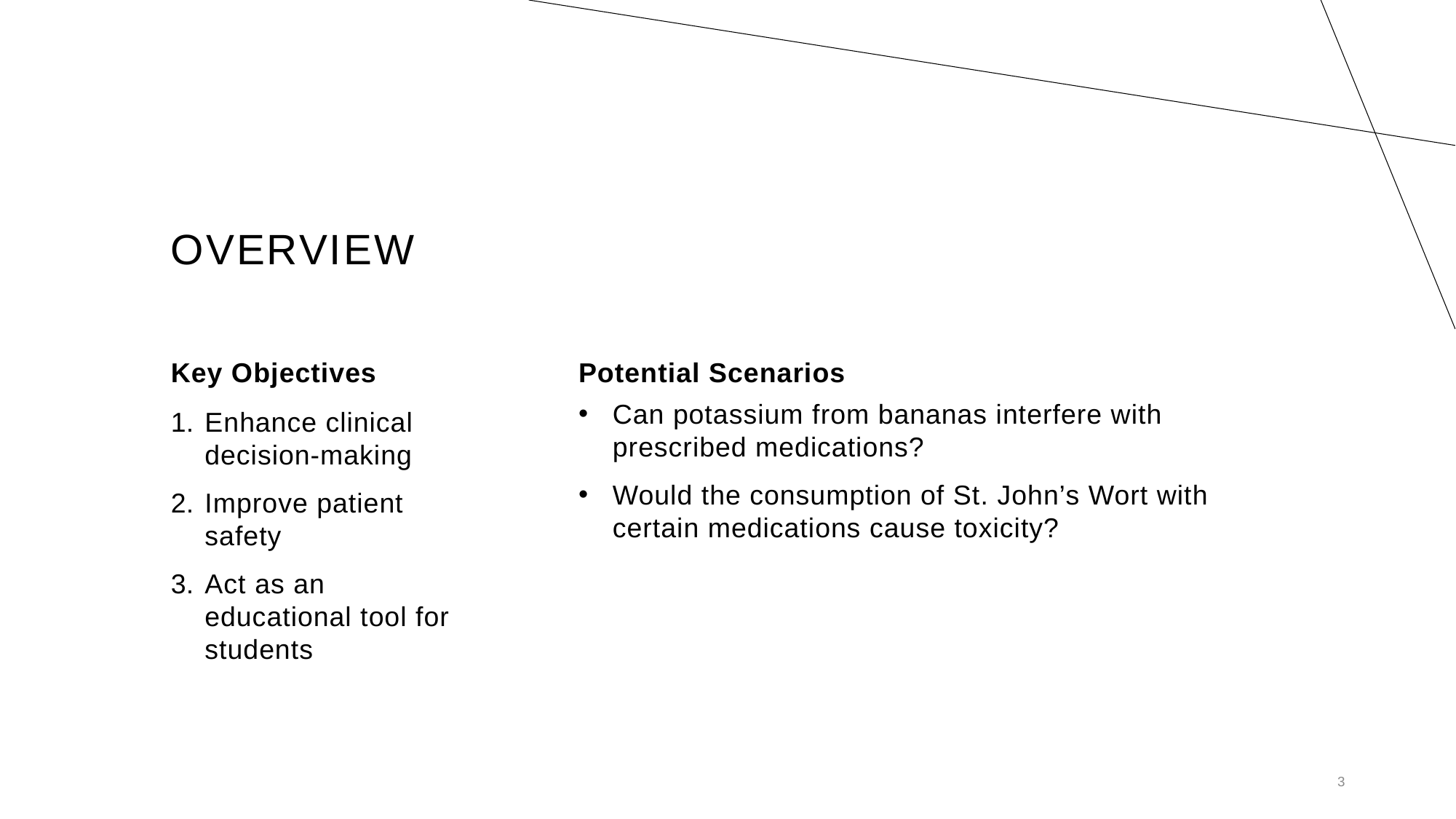

# Overview
Key Objectives
Potential Scenarios
Can potassium from bananas interfere with prescribed medications?
Would the consumption of St. John’s Wort with certain medications cause toxicity?
Enhance clinical decision-making
Improve patient safety
Act as an educational tool for students
3